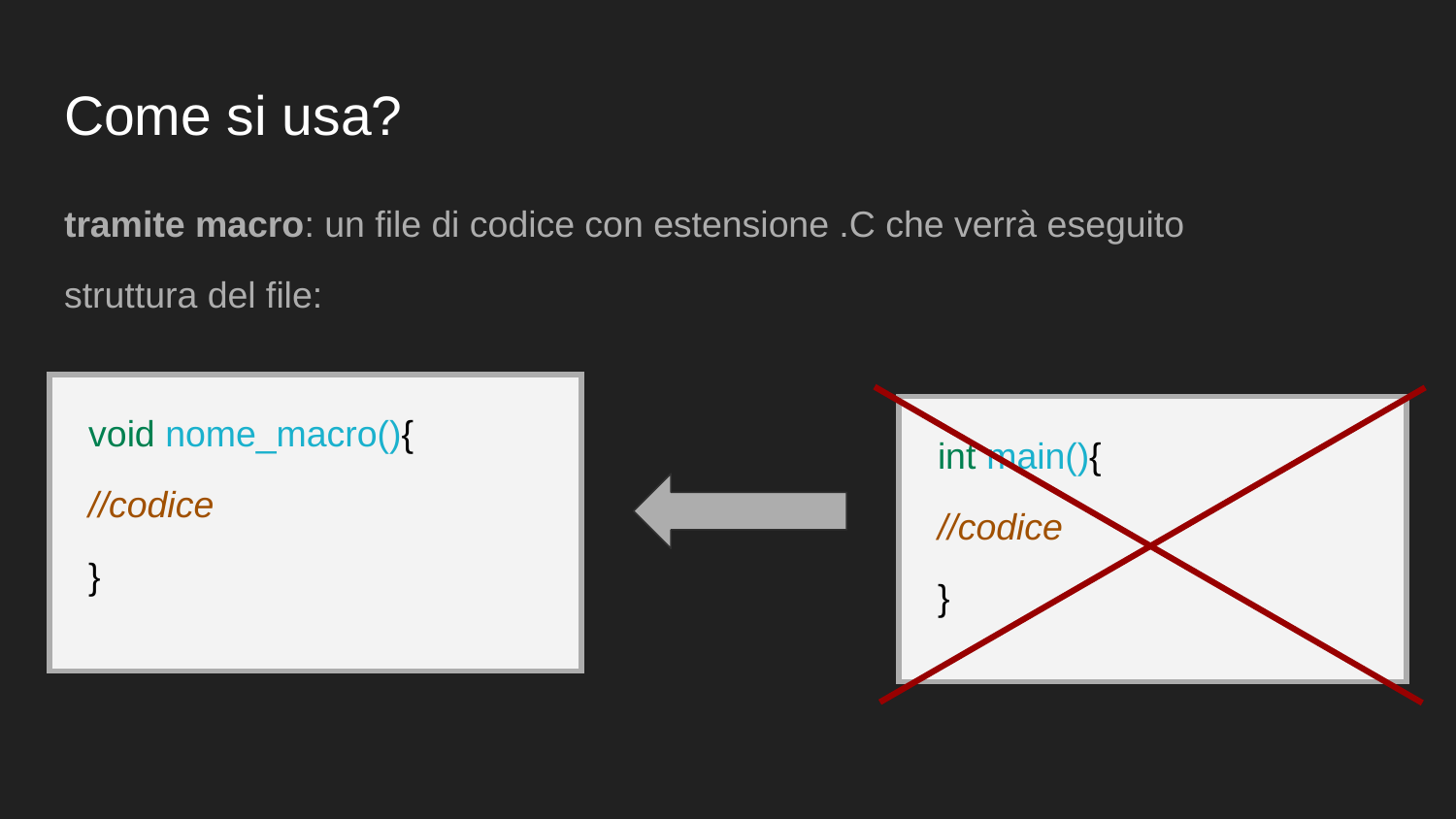

# Come si usa?
tramite macro: un file di codice con estensione .C che verrà eseguito
struttura del file:

| void nome\_macro(){ //codice } |
| --- |
| int main(){ //codice } |
| --- |